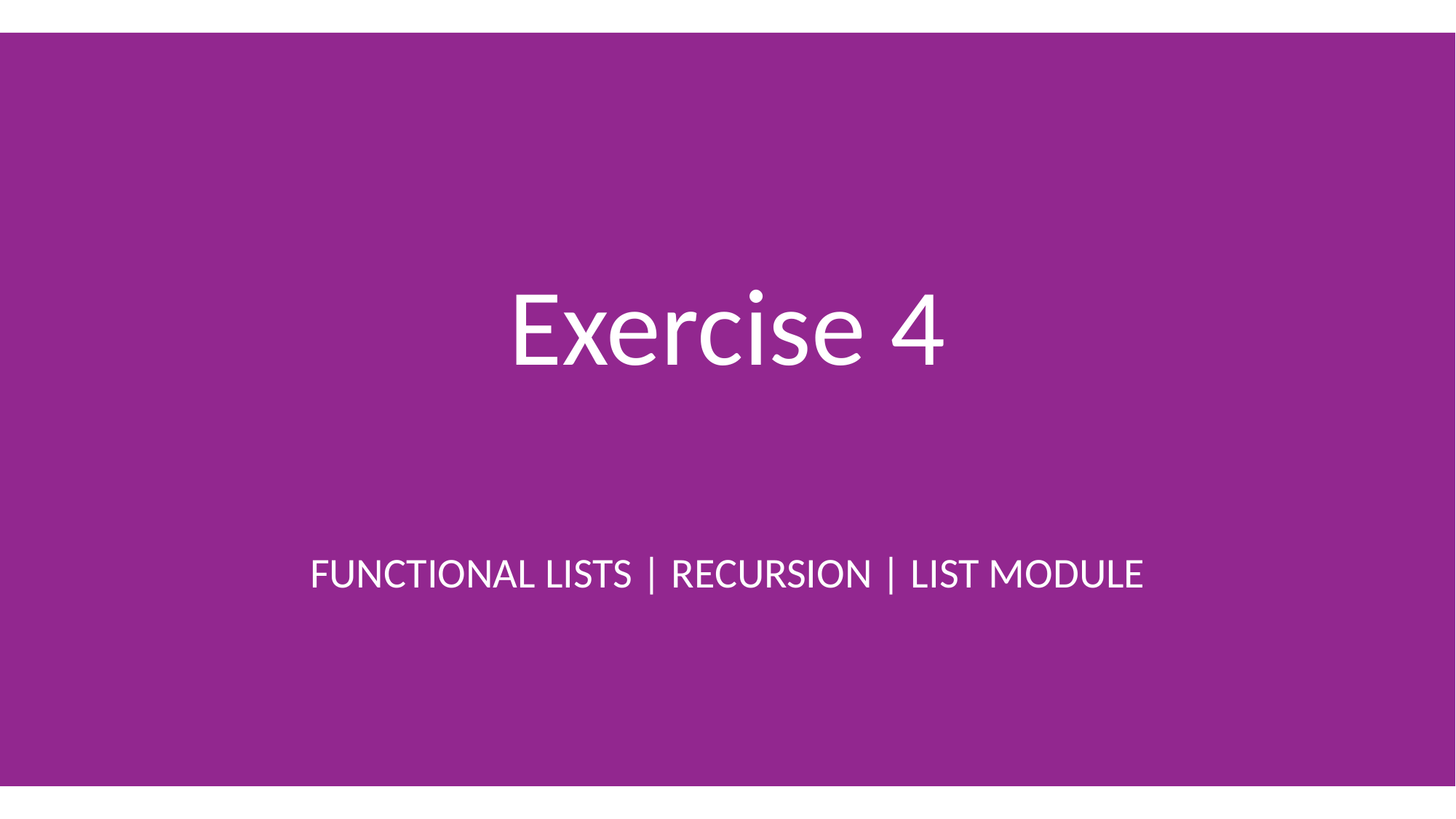

# Exercise 4
Functional lists | Recursion | List module